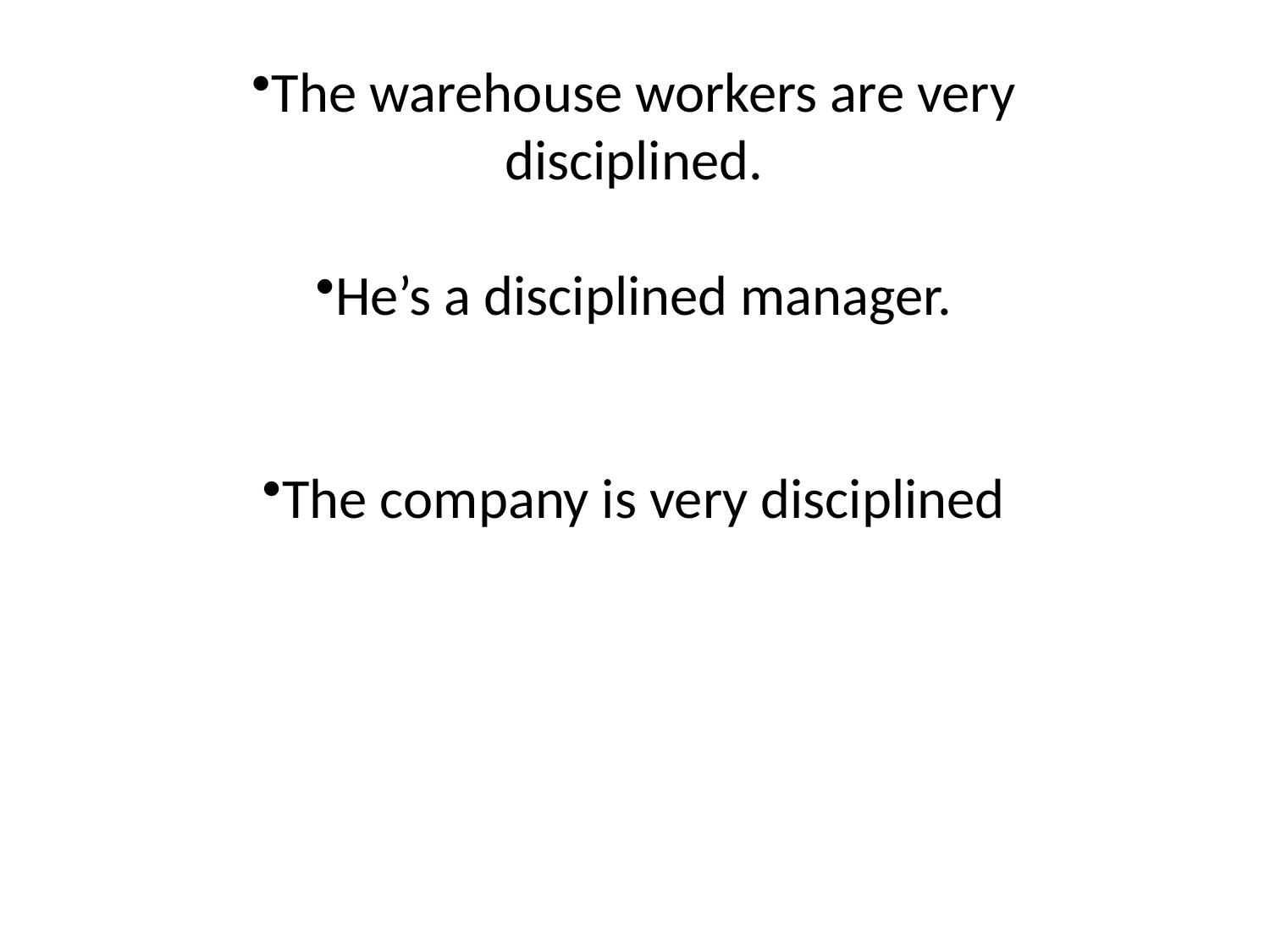

The warehouse workers are very disciplined.

He’s a disciplined manager.

The company is very disciplined